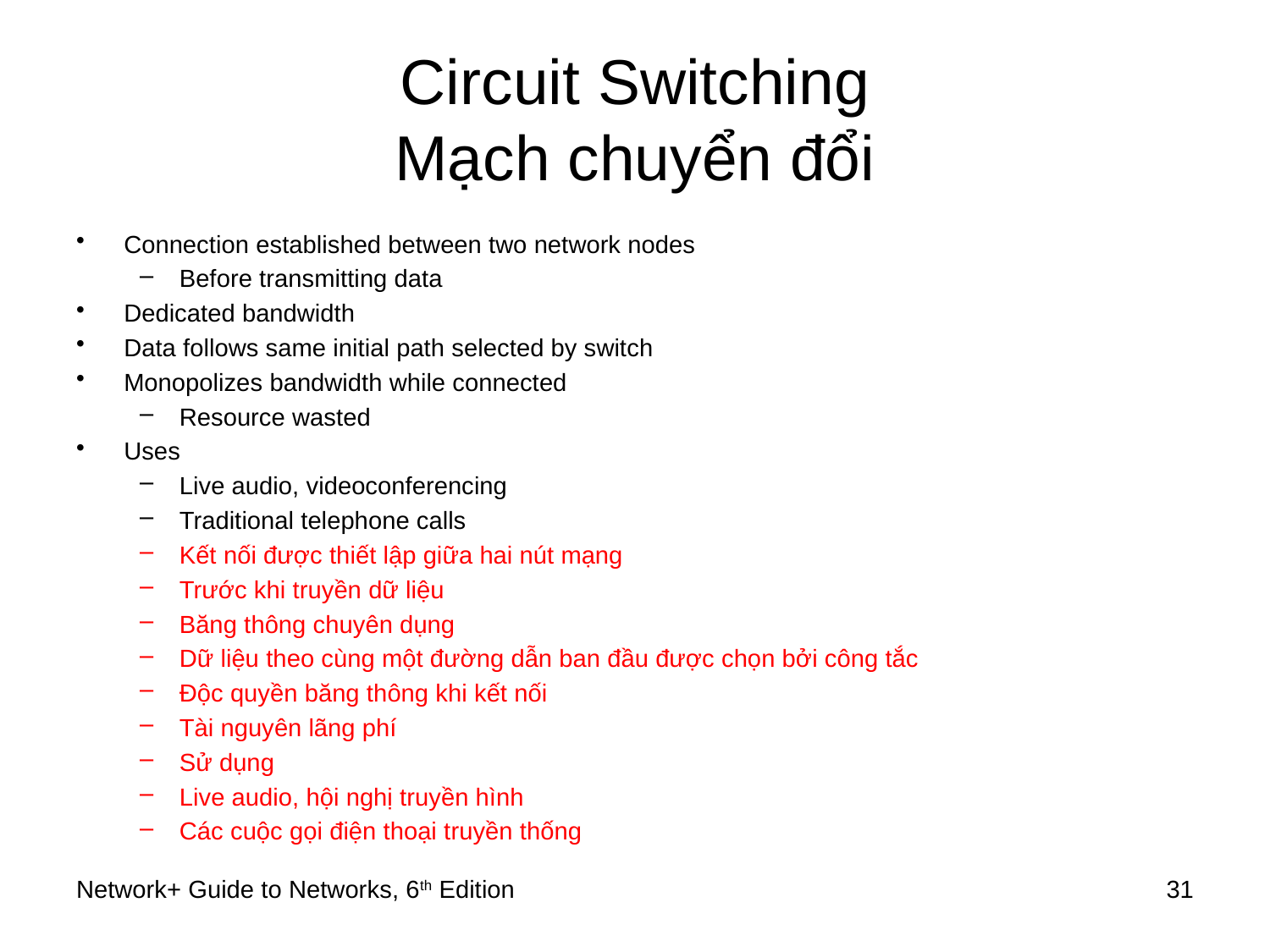

# Circuit Switching Mạch chuyển đổi
Connection established between two network nodes
Before transmitting data
Dedicated bandwidth
Data follows same initial path selected by switch
Monopolizes bandwidth while connected
Resource wasted
Uses
Live audio, videoconferencing
Traditional telephone calls
Kết nối được thiết lập giữa hai nút mạng
Trước khi truyền dữ liệu
Băng thông chuyên dụng
Dữ liệu theo cùng một đường dẫn ban đầu được chọn bởi công tắc
Độc quyền băng thông khi kết nối
Tài nguyên lãng phí
Sử dụng
Live audio, hội nghị truyền hình
Các cuộc gọi điện thoại truyền thống
Network+ Guide to Networks, 6th Edition
31